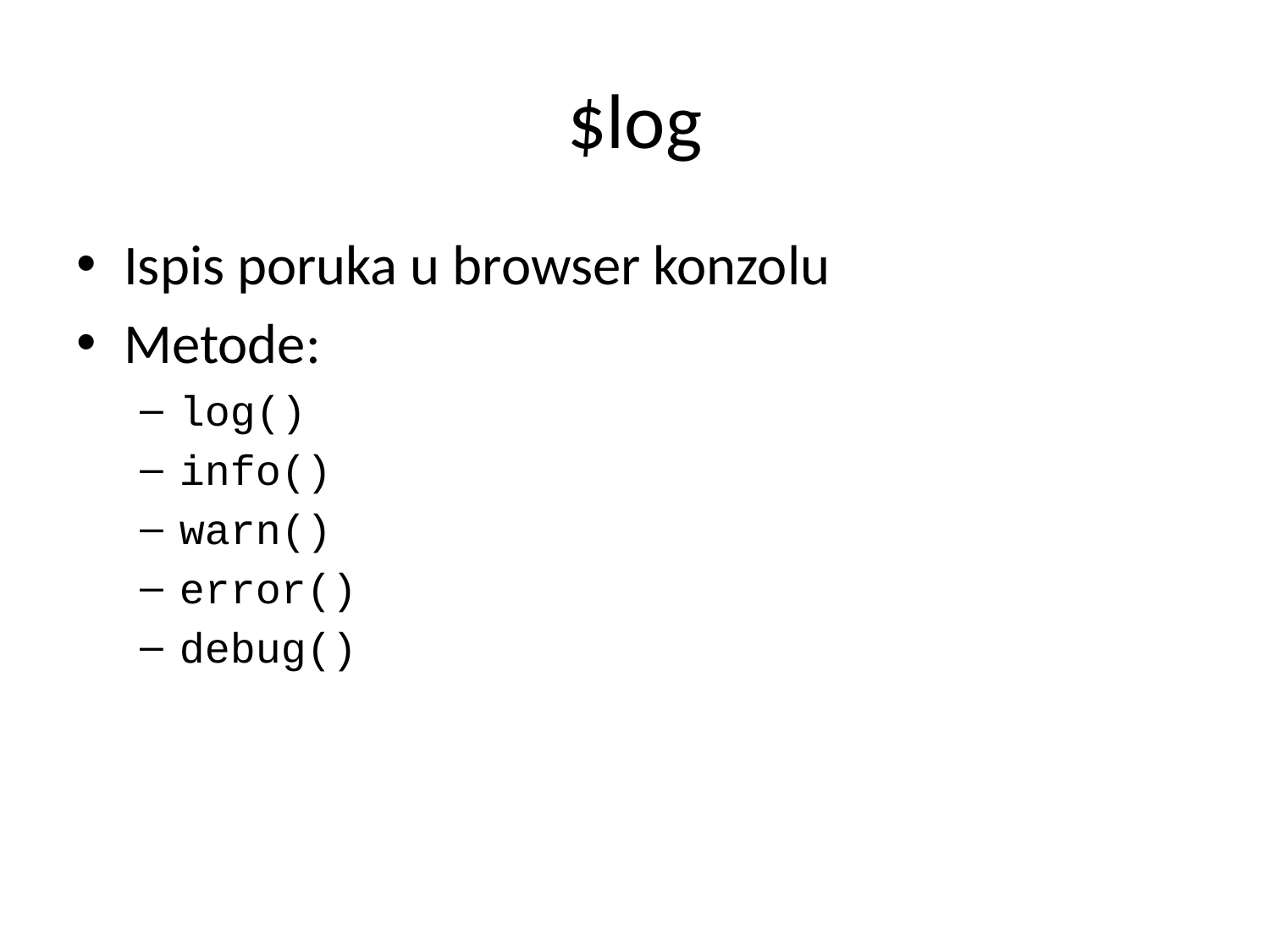

# $log
Ispis poruka u browser konzolu
Metode:
log()
info()
warn()
error()
debug()